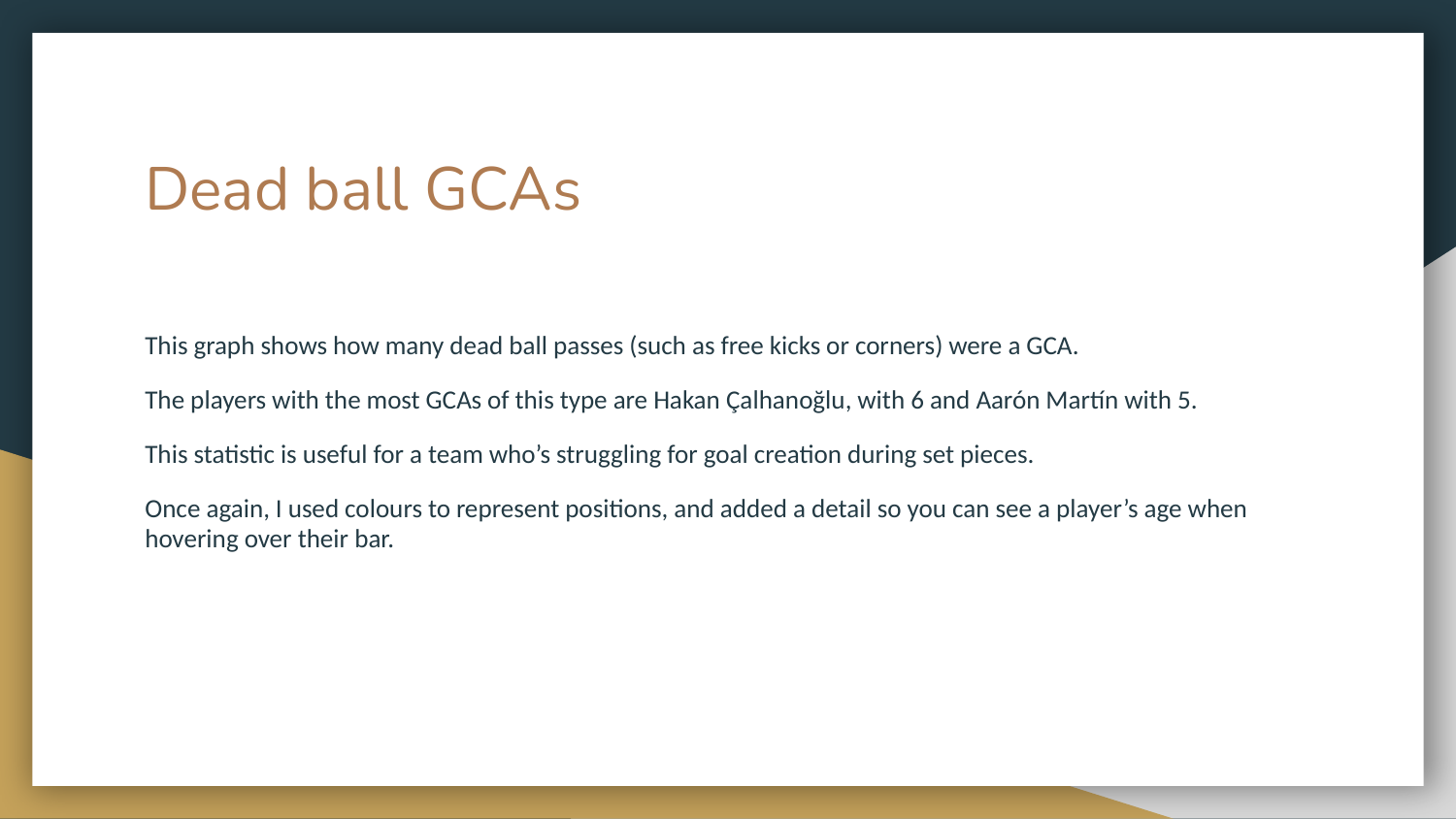

# Dead ball GCAs
This graph shows how many dead ball passes (such as free kicks or corners) were a GCA.
The players with the most GCAs of this type are Hakan Çalhanoğlu, with 6 and Aarón Martín with 5.
This statistic is useful for a team who’s struggling for goal creation during set pieces.
Once again, I used colours to represent positions, and added a detail so you can see a player’s age when hovering over their bar.